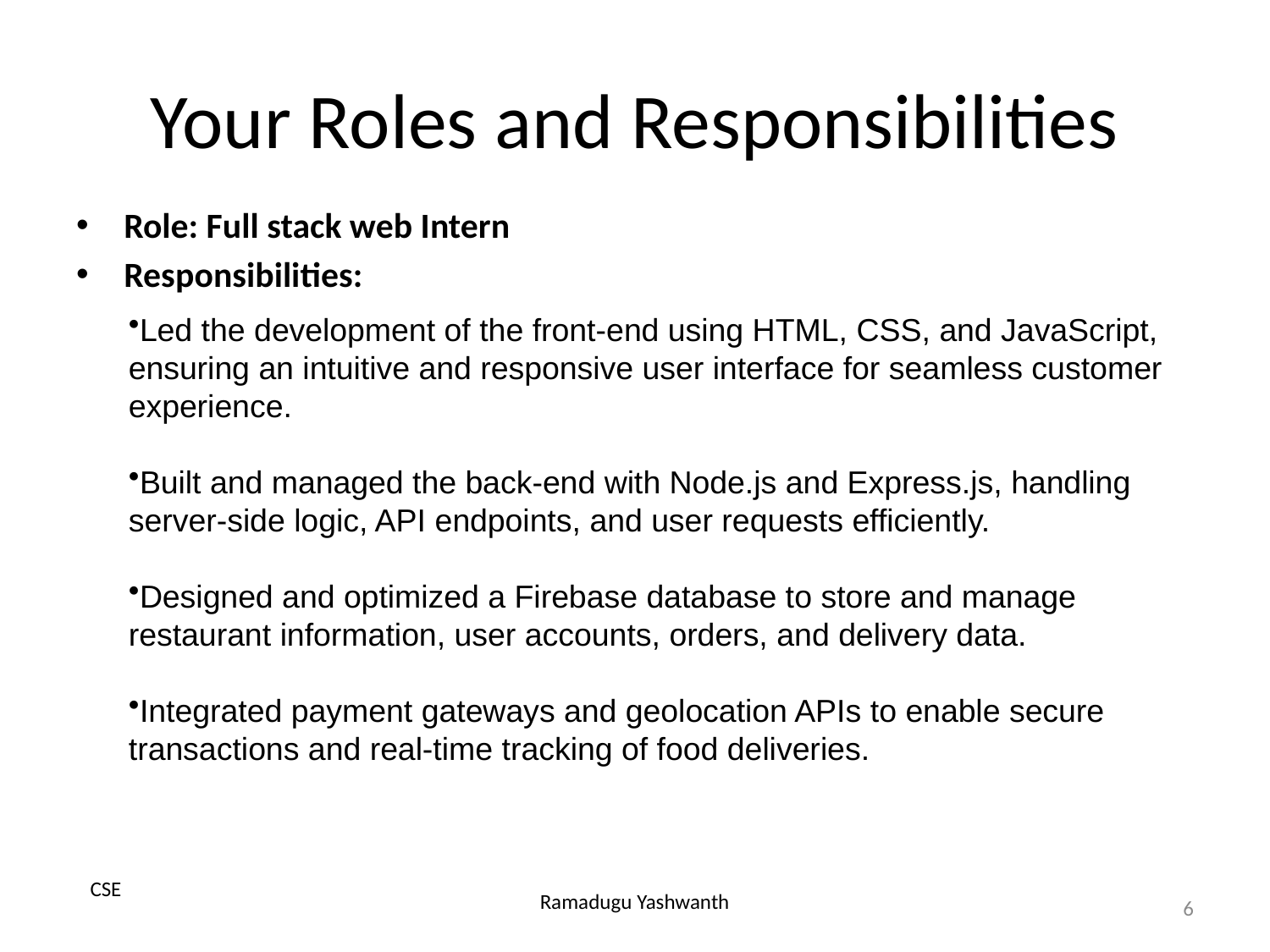

# Your Roles and Responsibilities

Led the development of the front-end using HTML, CSS, and JavaScript, ensuring an intuitive and responsive user interface for seamless customer experience.

Built and managed the back-end with Node.js and Express.js, handling server-side logic, API endpoints, and user requests efficiently.

Designed and optimized a Firebase database to store and manage restaurant information, user accounts, orders, and delivery data.

Integrated payment gateways and geolocation APIs to enable secure transactions and real-time tracking of food deliveries.
Role: Full stack web Intern
Responsibilities:

CSE
Ramadugu Yashwanth
6